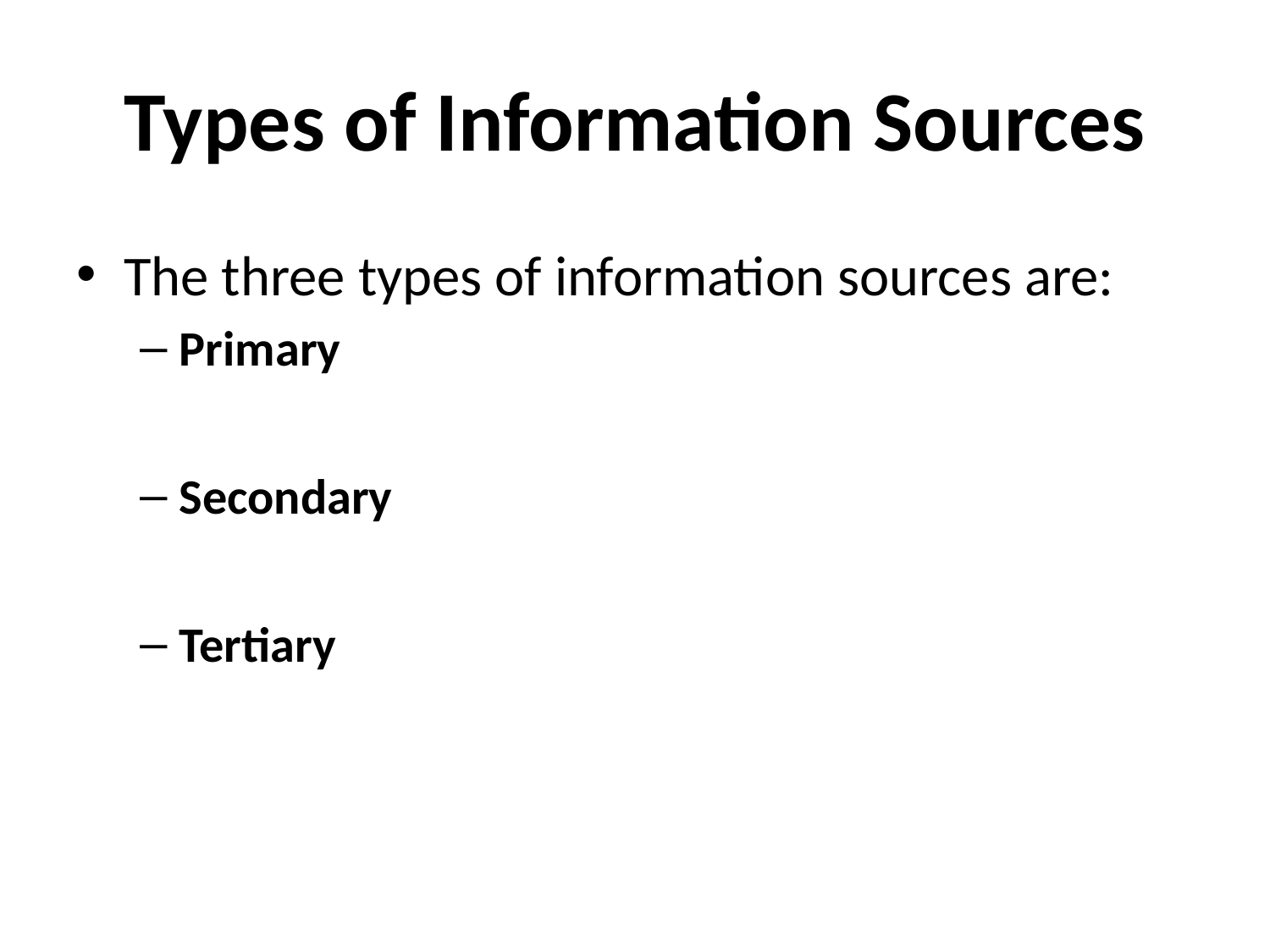

# Types of Information Sources
The three types of information sources are:
Primary

Secondary

Tertiary